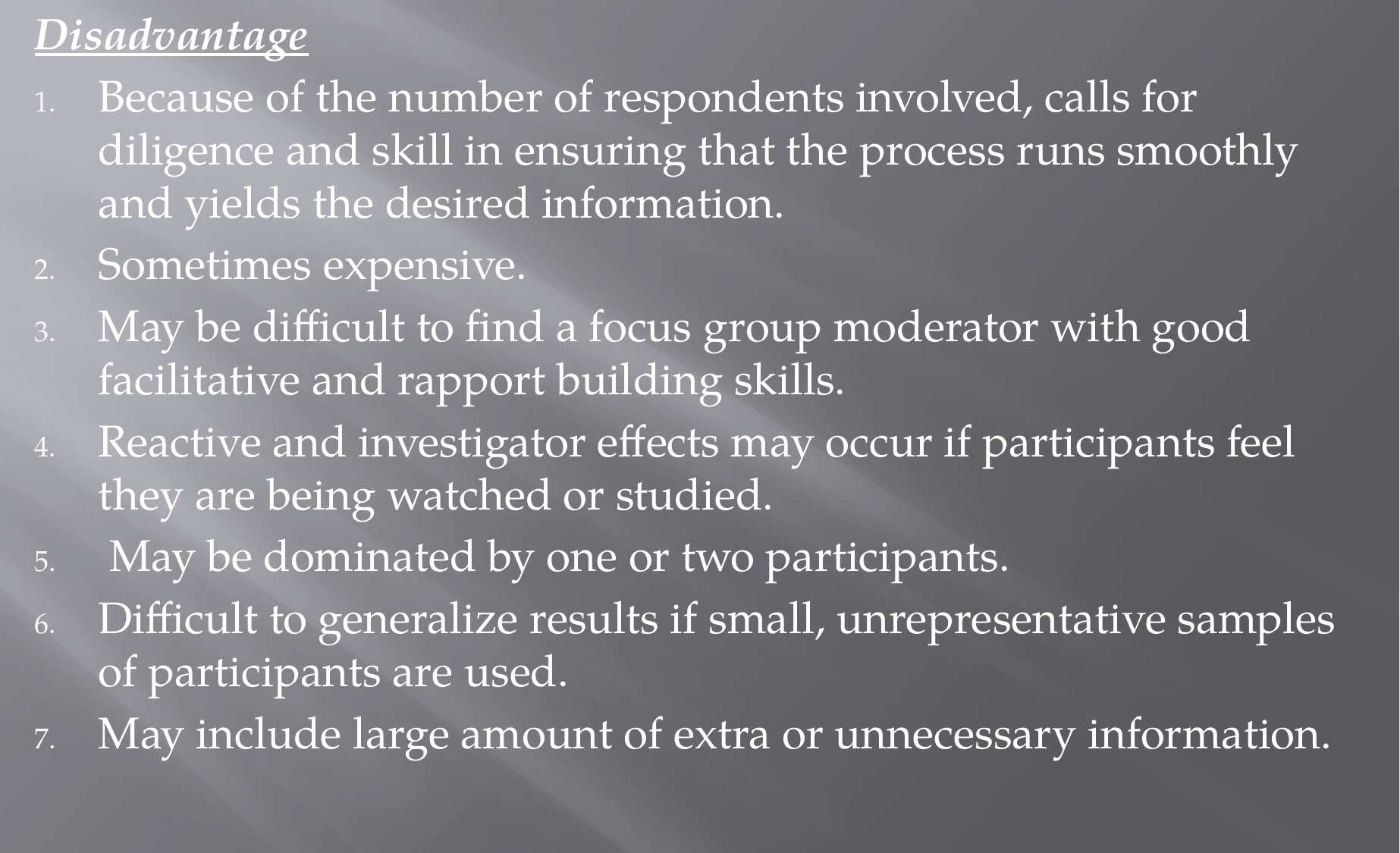

Disadvantage
Because of the number of respondents involved, calls for diligence and skill in ensuring that the process runs smoothly and yields the desired information.
Sometimes expensive.
May be difficult to find a focus group moderator with good facilitative and rapport building skills.
Reactive and investigator effects may occur if participants feel they are being watched or studied.
 May be dominated by one or two participants.
Difficult to generalize results if small, unrepresentative samples of participants are used.
May include large amount of extra or unnecessary information.